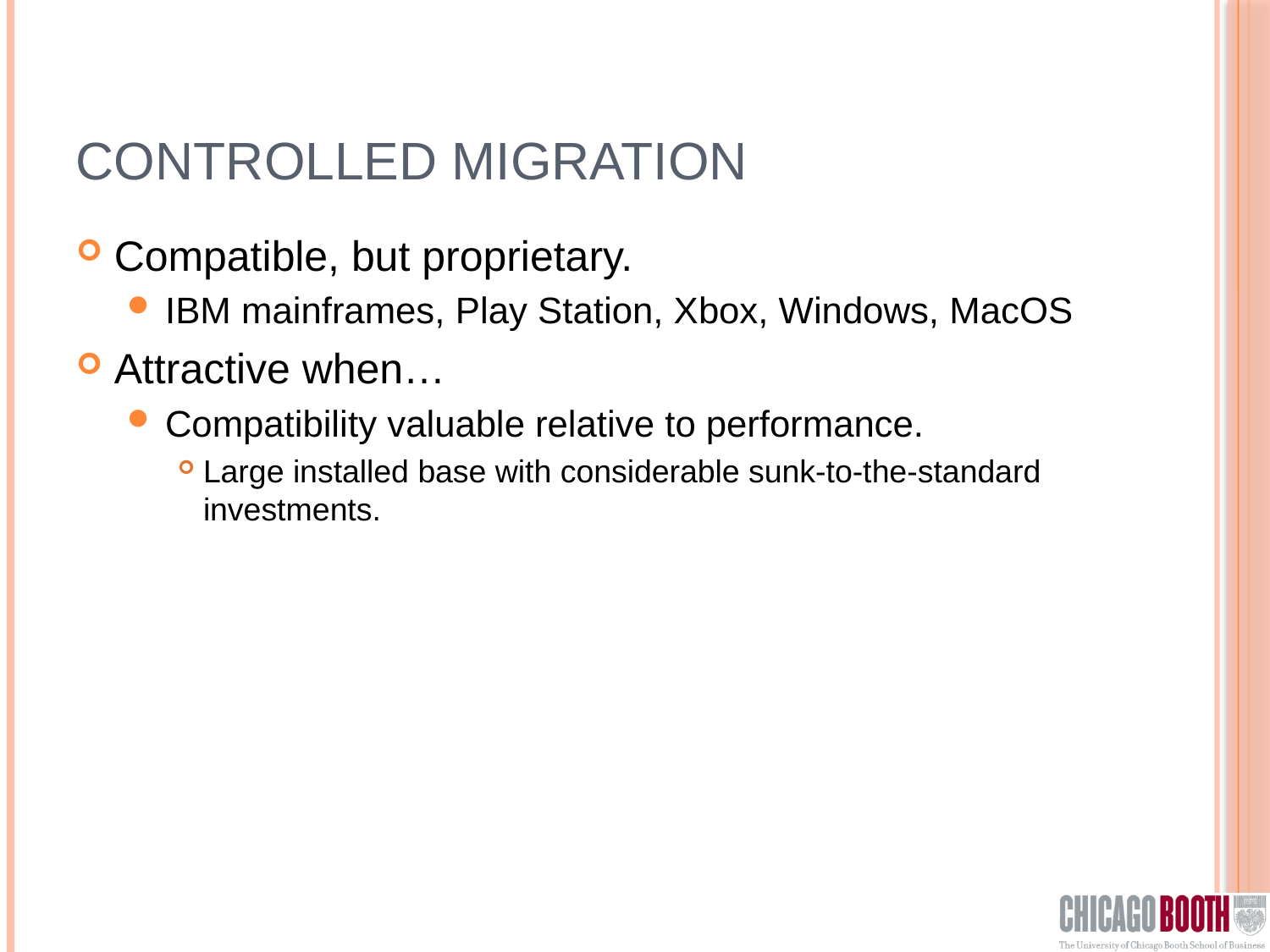

# Controlled Migration
Compatible, but proprietary.
IBM mainframes, Play Station, Xbox, Windows, MacOS
Attractive when…
Compatibility valuable relative to performance.
Large installed base with considerable sunk-to-the-standard investments.